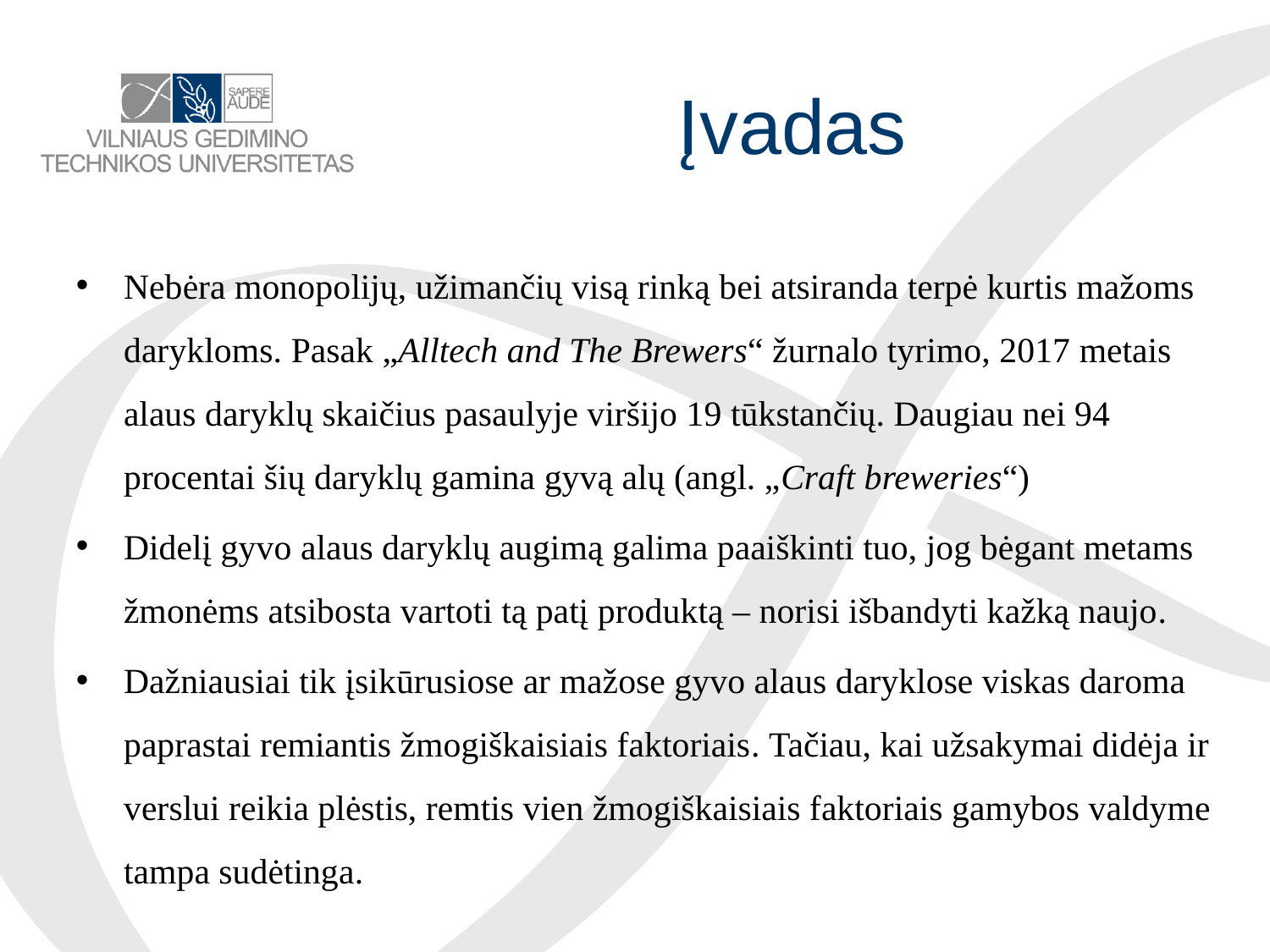

# Įvadas
Nebėra monopolijų, užimančių visą rinką bei atsiranda terpė kurtis mažoms darykloms. Pasak „Alltech and The Brewers“ žurnalo tyrimo, 2017 metais alaus daryklų skaičius pasaulyje viršijo 19 tūkstančių. Daugiau nei 94 procentai šių daryklų gamina gyvą alų (angl. „Craft breweries“)
Didelį gyvo alaus daryklų augimą galima paaiškinti tuo, jog bėgant metams žmonėms atsibosta vartoti tą patį produktą – norisi išbandyti kažką naujo.
Dažniausiai tik įsikūrusiose ar mažose gyvo alaus daryklose viskas daroma paprastai remiantis žmogiškaisiais faktoriais. Tačiau, kai užsakymai didėja ir verslui reikia plėstis, remtis vien žmogiškaisiais faktoriais gamybos valdyme tampa sudėtinga.